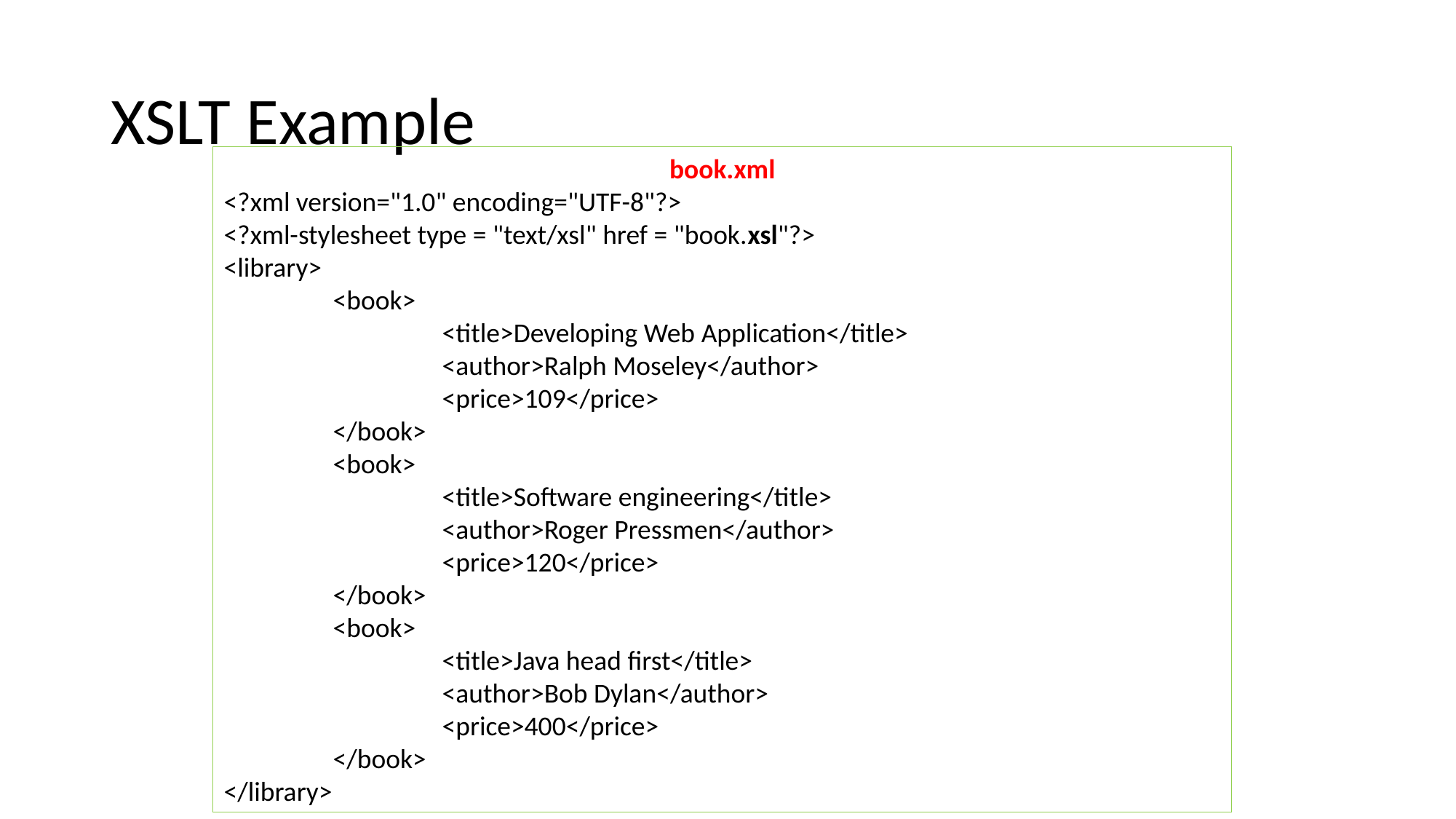

# XSLT Example
book.xml
<?xml version="1.0" encoding="UTF-8"?>
<?xml-stylesheet type = "text/xsl" href = "book.xsl"?>
<library>
  	<book>
    	<title>Developing Web Application</title>
    	<author>Ralph Moseley</author>
	<price>109</price>
</book>
	<book>
    	<title>Software engineering</title>
    	<author>Roger Pressmen</author>
	<price>120</price>
</book>
	<book>
    	<title>Java head first</title>
    	<author>Bob Dylan</author>
	<price>400</price>
</book>
</library>